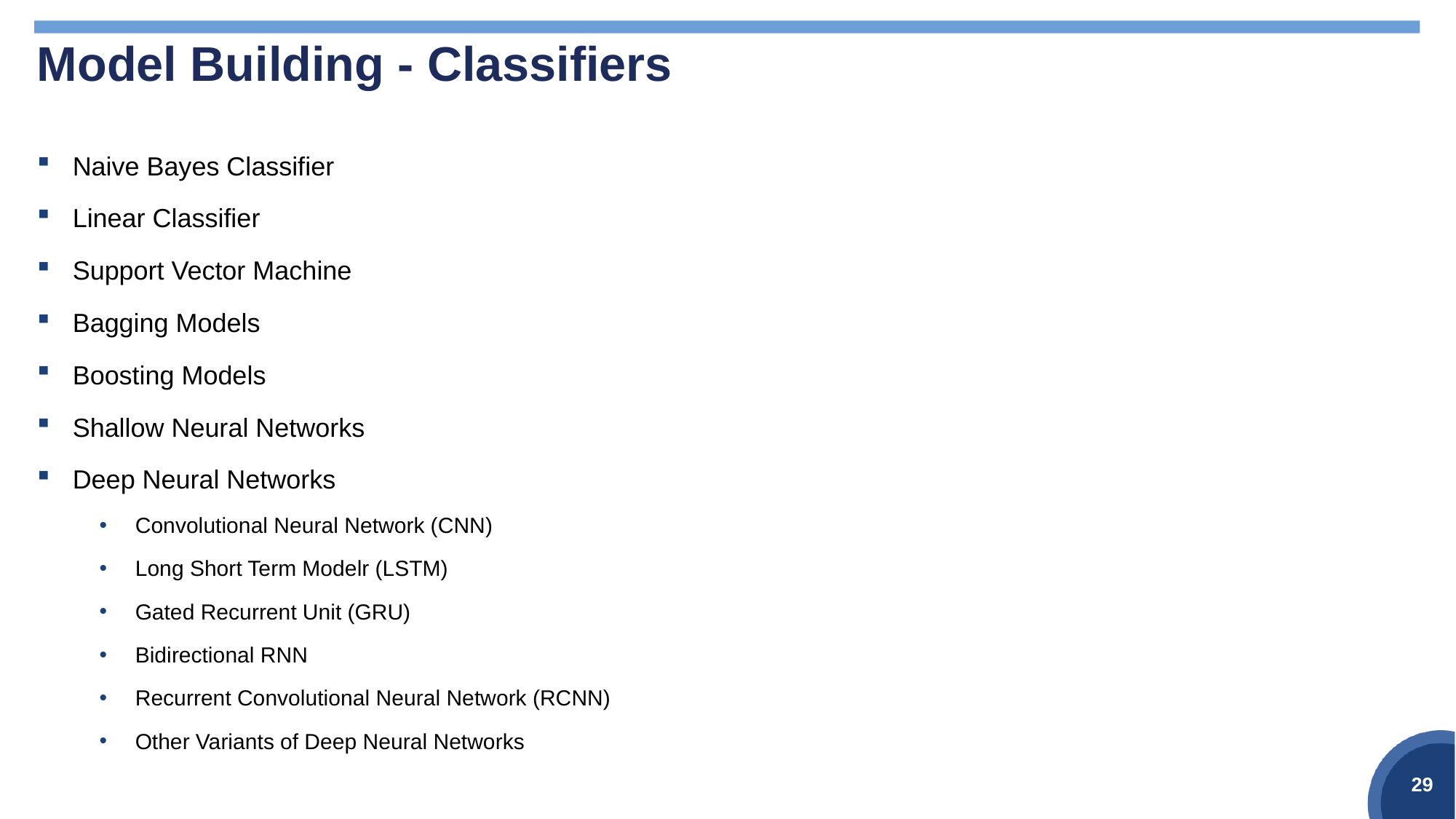

# Model Building - Classifiers
Naive Bayes Classifier
Linear Classifier
Support Vector Machine
Bagging Models
Boosting Models
Shallow Neural Networks
Deep Neural Networks
Convolutional Neural Network (CNN)
Long Short Term Modelr (LSTM)
Gated Recurrent Unit (GRU)
Bidirectional RNN
Recurrent Convolutional Neural Network (RCNN)
Other Variants of Deep Neural Networks

29